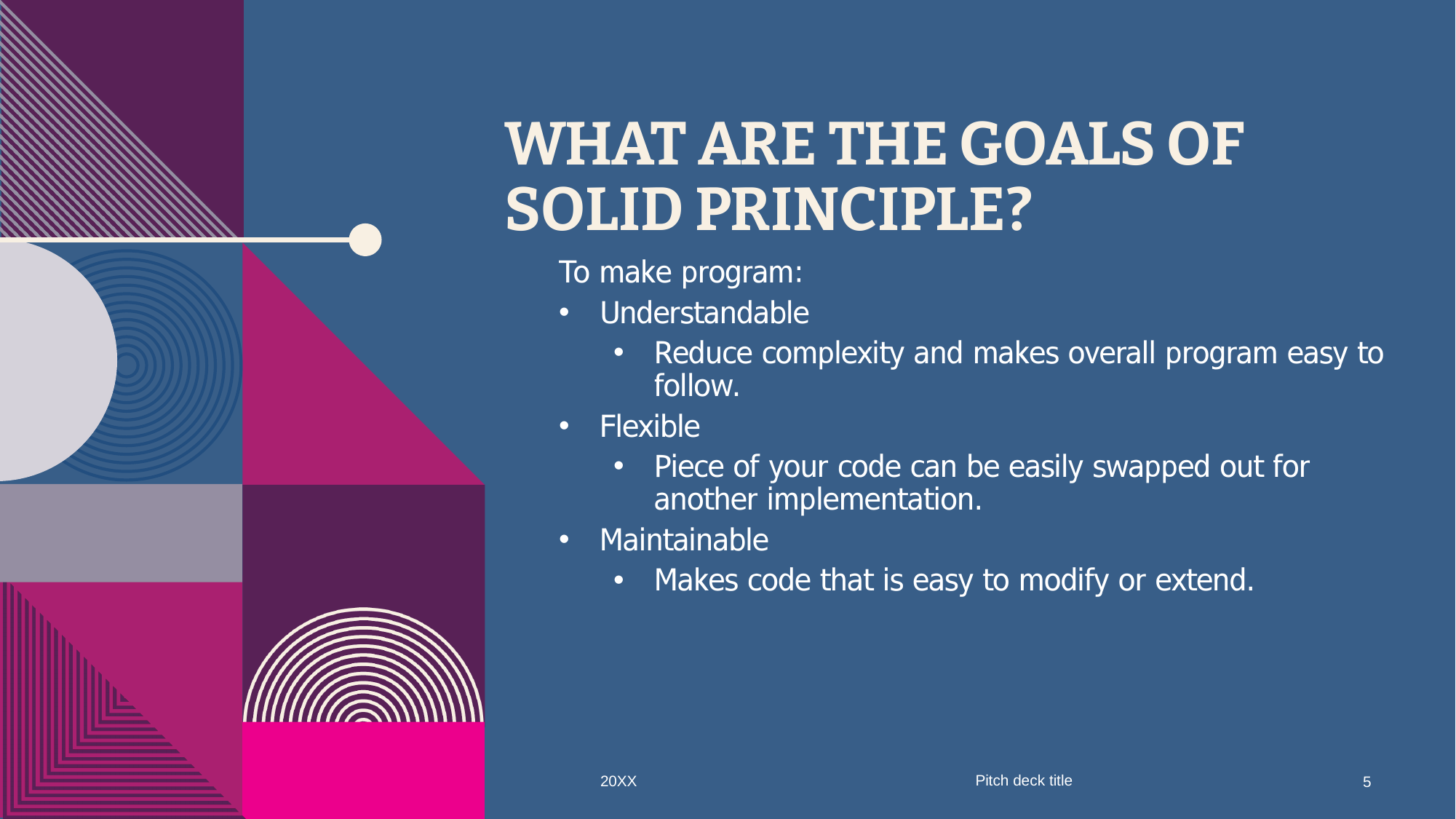

# What are the goals of Solid Principle?
To make program:
Understandable
Reduce complexity and makes overall program easy to follow.
Flexible
Piece of your code can be easily swapped out for another implementation.
Maintainable
Makes code that is easy to modify or extend.
Pitch deck title
20XX
5